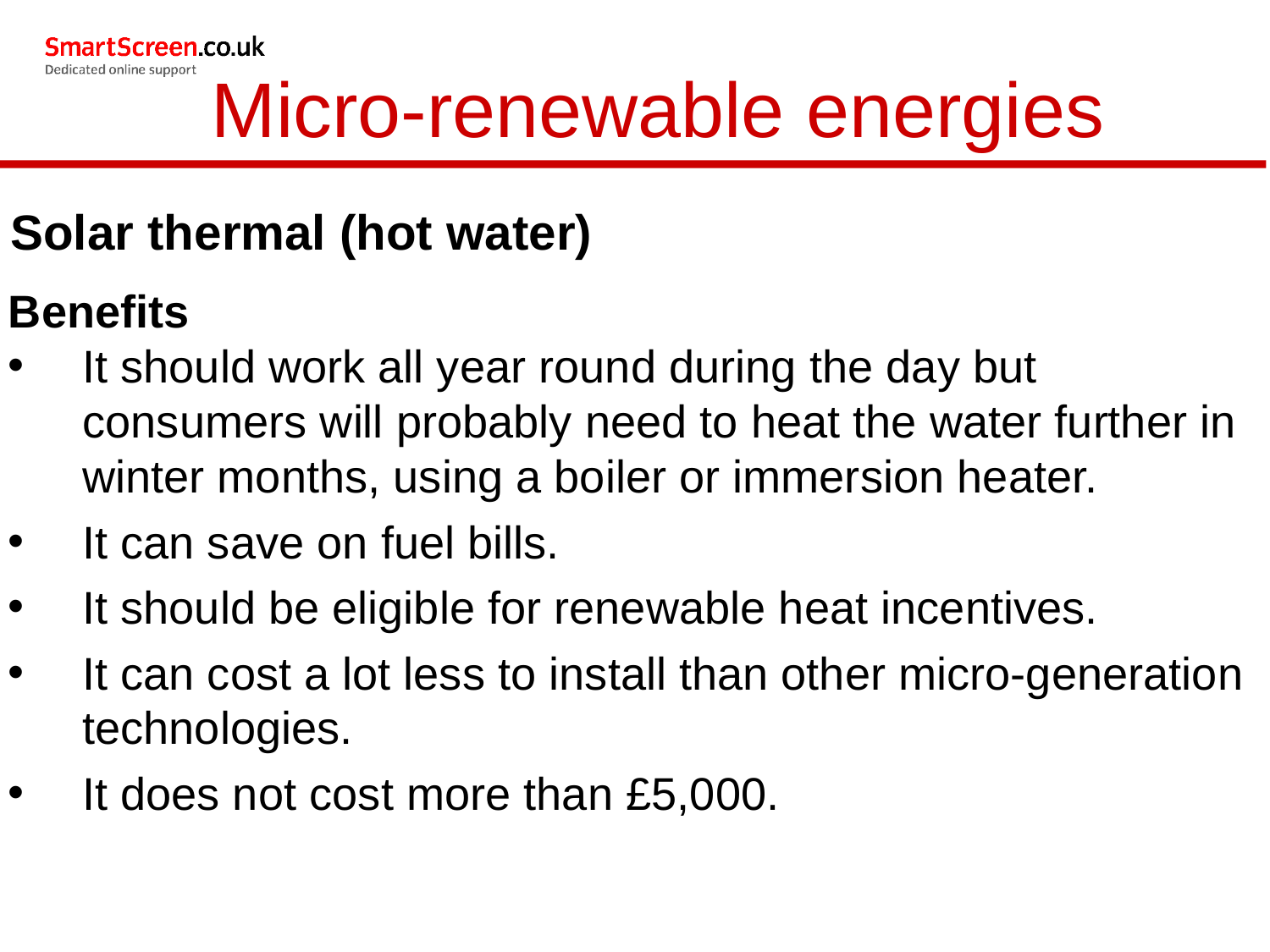

Micro-renewable energies

Solar thermal (hot water)
Benefits
It should work all year round during the day but consumers will probably need to heat the water further in winter months, using a boiler or immersion heater.
It can save on fuel bills.
It should be eligible for renewable heat incentives.
It can cost a lot less to install than other micro-generation technologies.
It does not cost more than £5,000.